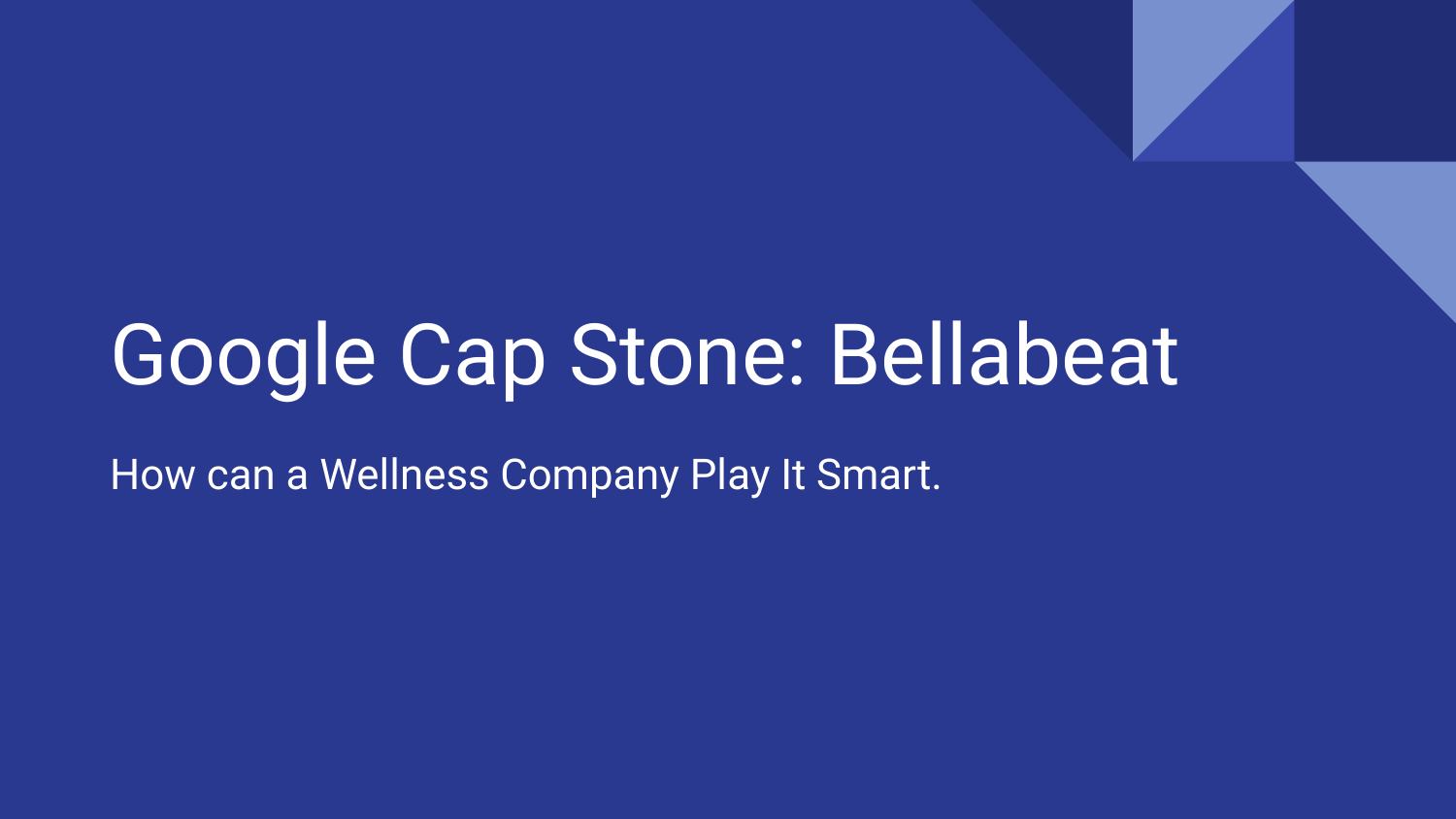

# Google Cap Stone: Bellabeat
How can a Wellness Company Play It Smart.